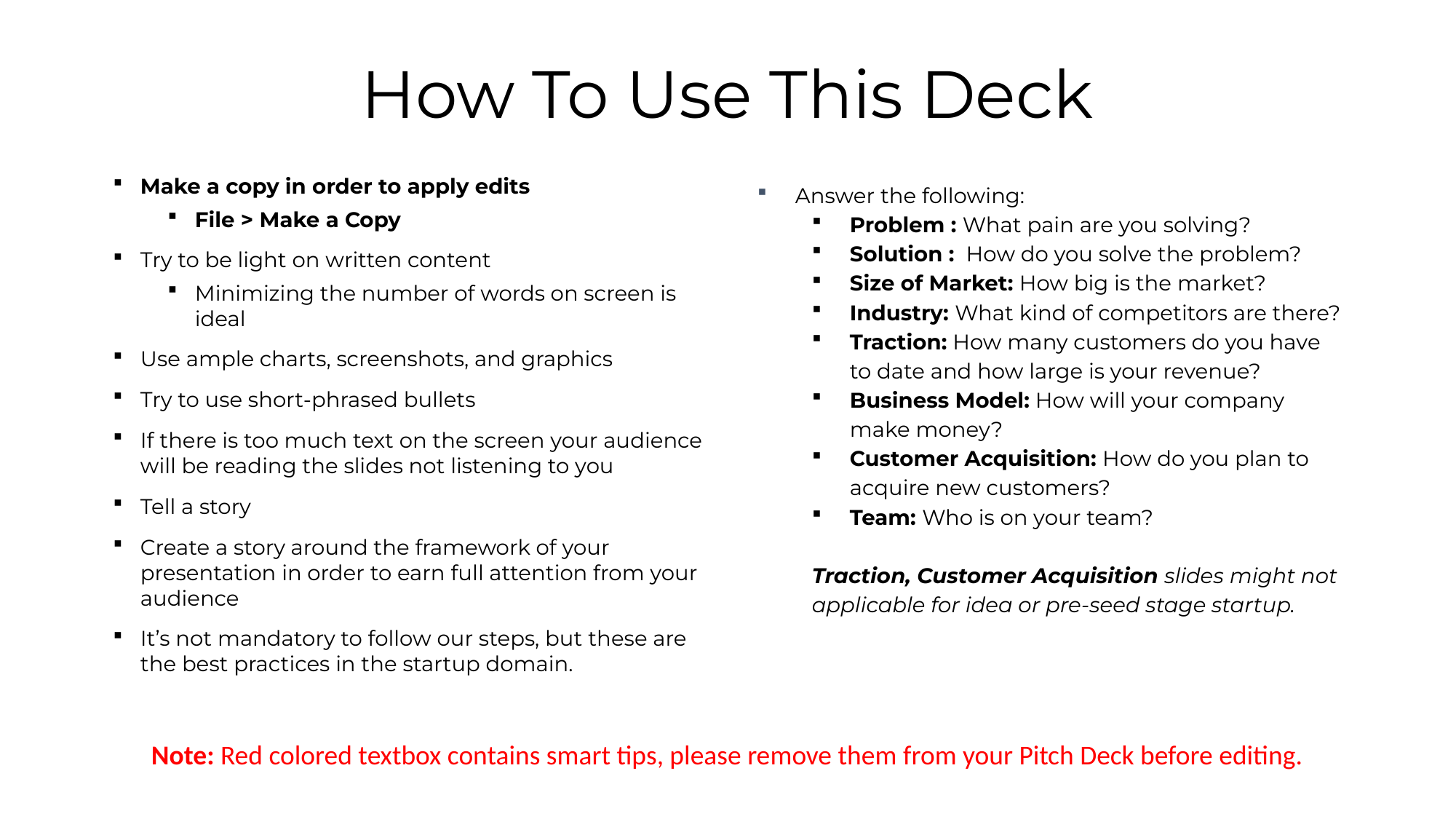

# How To Use This Deck
Make a copy in order to apply edits
File > Make a Copy
Try to be light on written content
Minimizing the number of words on screen is ideal
Use ample charts, screenshots, and graphics
Try to use short-phrased bullets
If there is too much text on the screen your audience will be reading the slides not listening to you
Tell a story
Create a story around the framework of your presentation in order to earn full attention from your audience
It’s not mandatory to follow our steps, but these are the best practices in the startup domain.
Answer the following:
Problem : What pain are you solving?
Solution :  How do you solve the problem?
Size of Market: How big is the market?
Industry: What kind of competitors are there?
Traction: How many customers do you have to date and how large is your revenue?
Business Model: How will your company make money?
Customer Acquisition: How do you plan to acquire new customers?
Team: Who is on your team?

Traction, Customer Acquisition slides might not applicable for idea or pre-seed stage startup.

Note: Red colored textbox contains smart tips, please remove them from your Pitch Deck before editing.